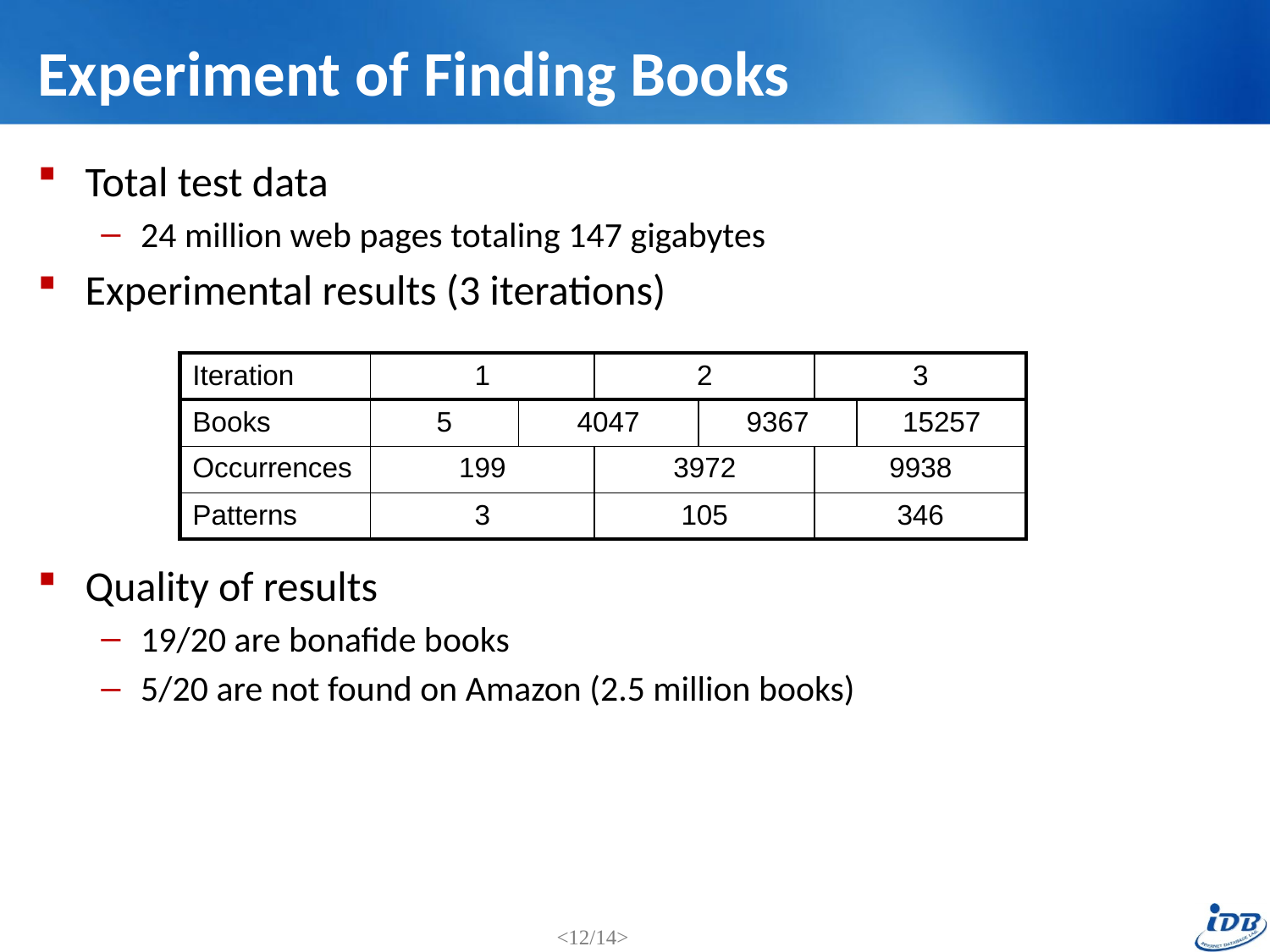

# Experiment of Finding Books
Total test data
24 million web pages totaling 147 gigabytes
Experimental results (3 iterations)

Quality of results
19/20 are bonafide books
5/20 are not found on Amazon (2.5 million books)
| Iteration | 1 |  | 2 |  | 3 |  |
| --- | --- | --- | --- | --- | --- | --- |
| Books | 5 | 4047 |  | 9367 |  | 15257 |
| Occurrences | 199 |  | 3972 |  | 9938 |  |
| Patterns | 3 |  | 105 |  | 346 |  |